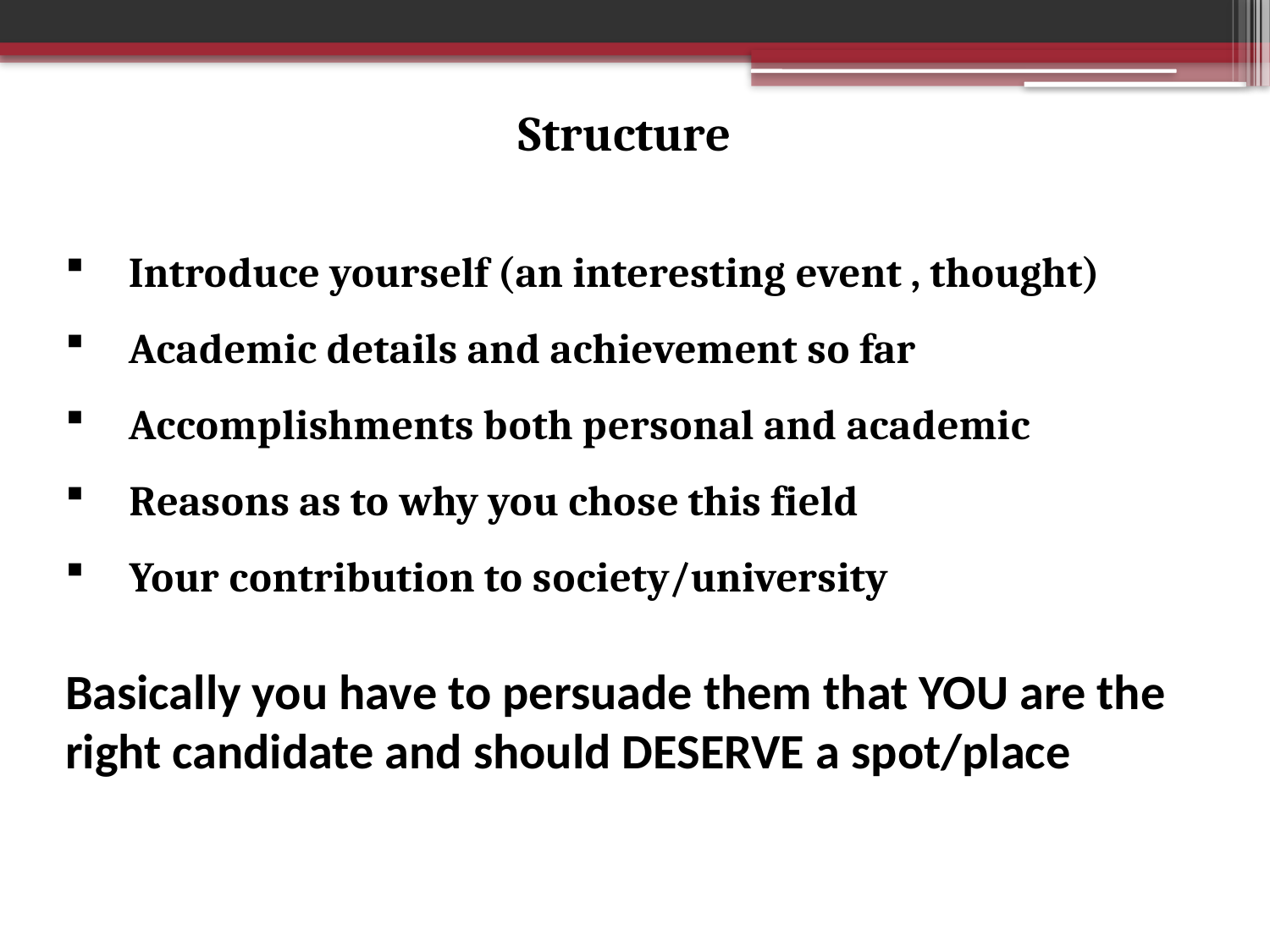

Structure

Introduce yourself (an interesting event , thought)
Academic details and achievement so far
Accomplishments both personal and academic
Reasons as to why you chose this field
Your contribution to society/university

Basically you have to persuade them that YOU are the right candidate and should DESERVE a spot/place